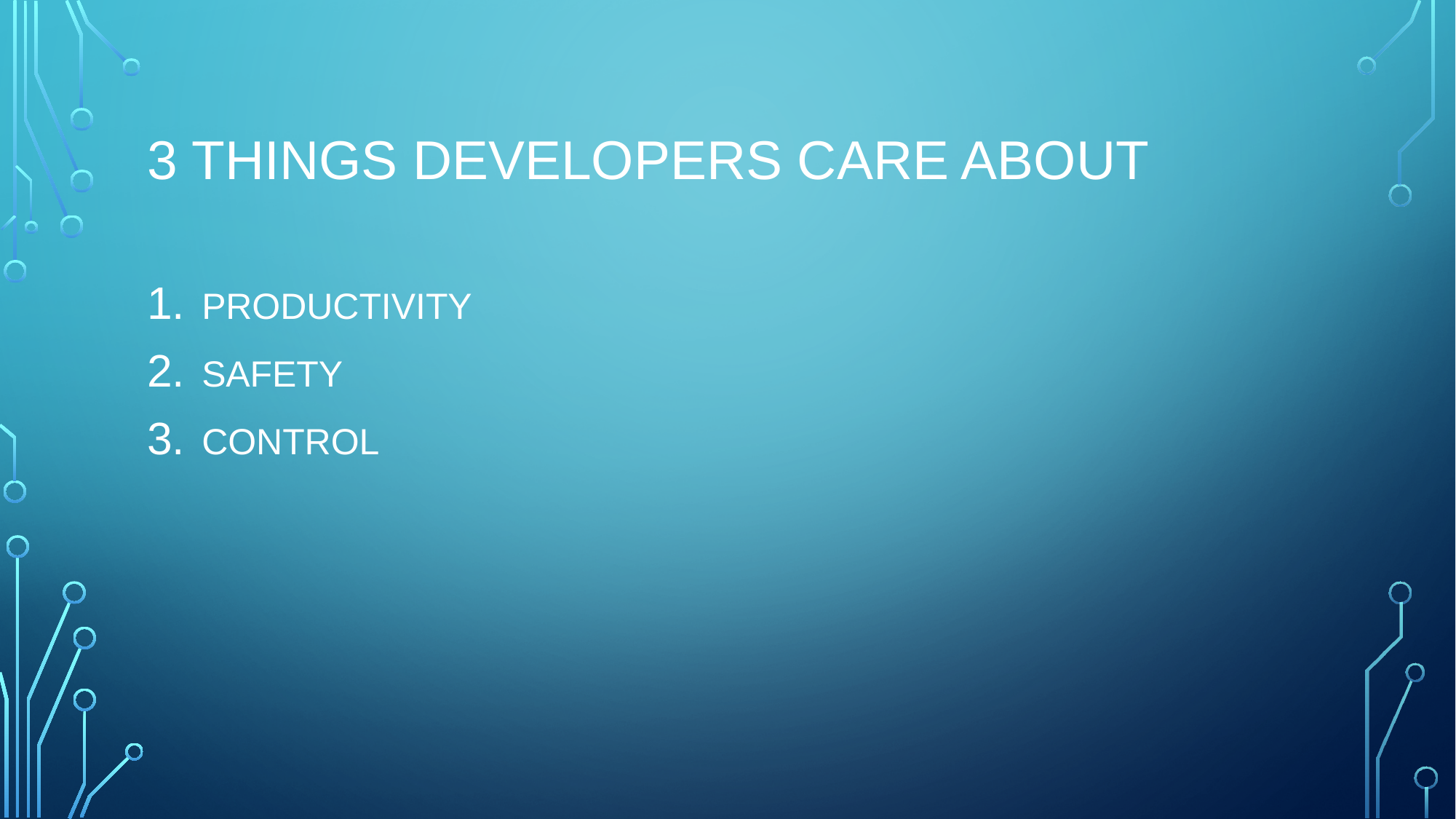

# 3 THINGS DEVELOPERS CARE ABOUT
PRODUCTIVITY
SAFETY
CONTROL